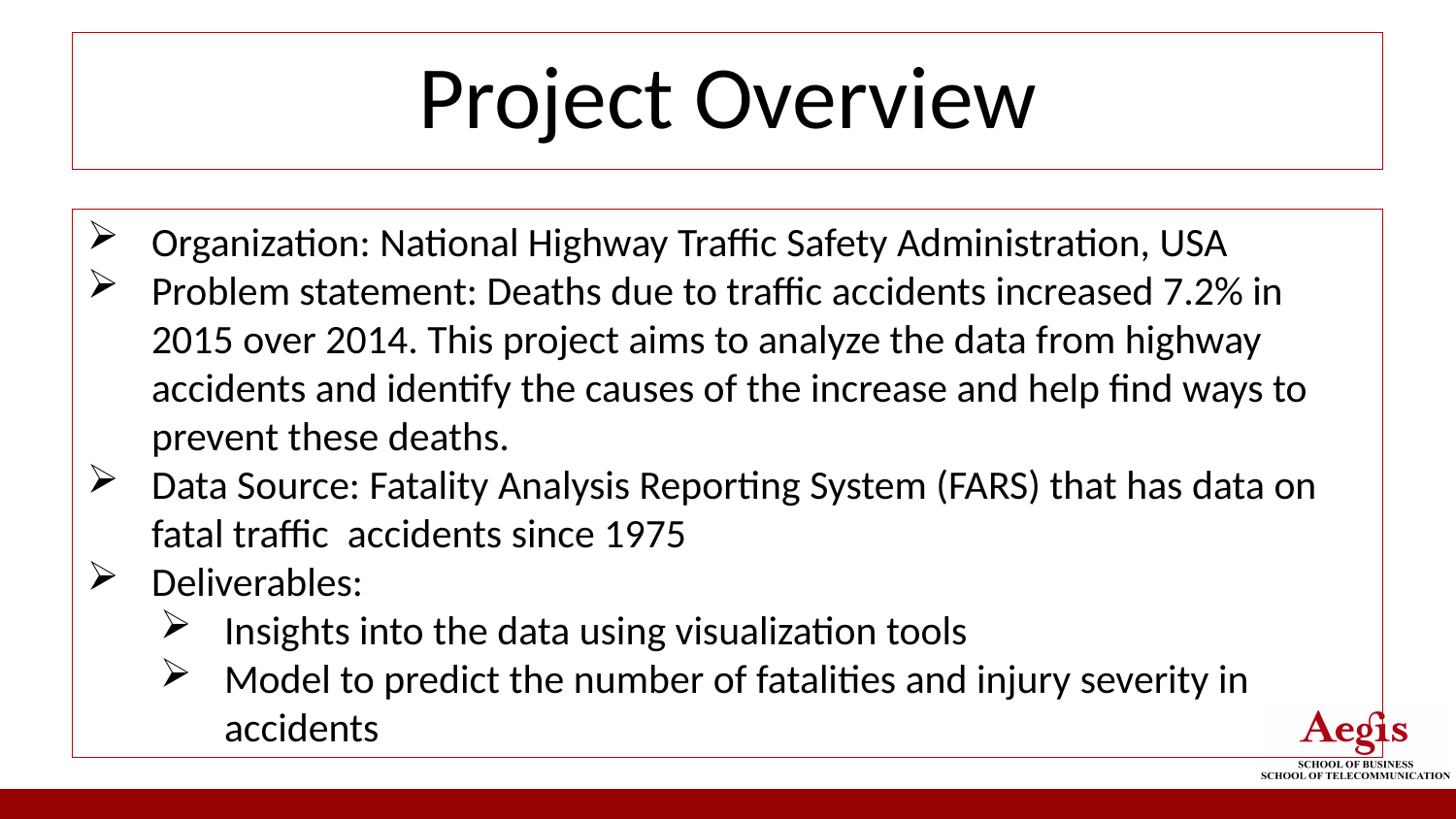

Project Overview
Organization: National Highway Traffic Safety Administration, USA
Problem statement: Deaths due to traffic accidents increased 7.2% in 2015 over 2014. This project aims to analyze the data from highway accidents and identify the causes of the increase and help find ways to prevent these deaths.
Data Source: Fatality Analysis Reporting System (FARS) that has data on fatal traffic  accidents since 1975
Deliverables:
Insights into the data using visualization tools
Model to predict the number of fatalities and injury severity in accidents